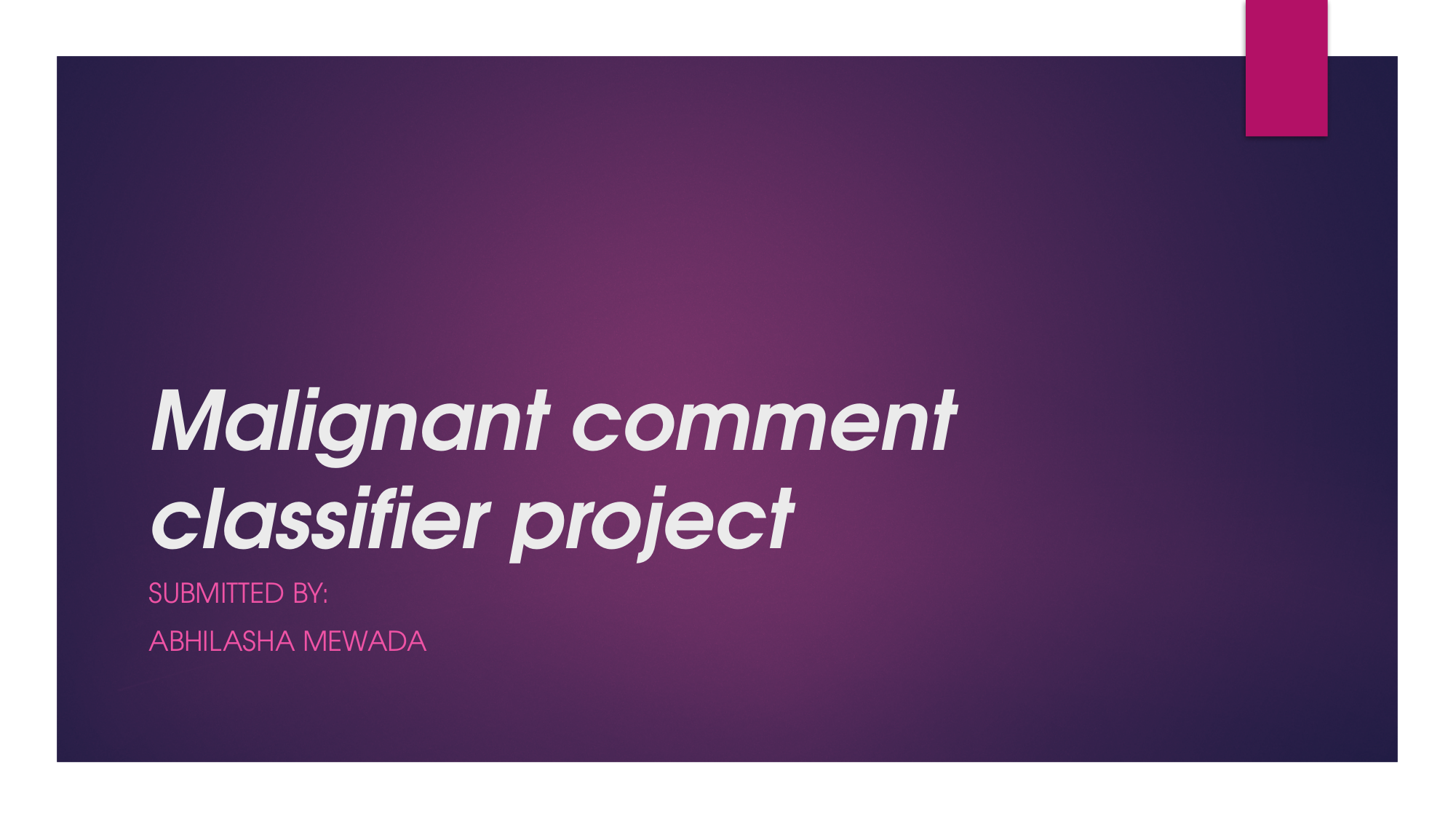

# Malignant comment classifier project
Submitted by:
Abhilasha mewada